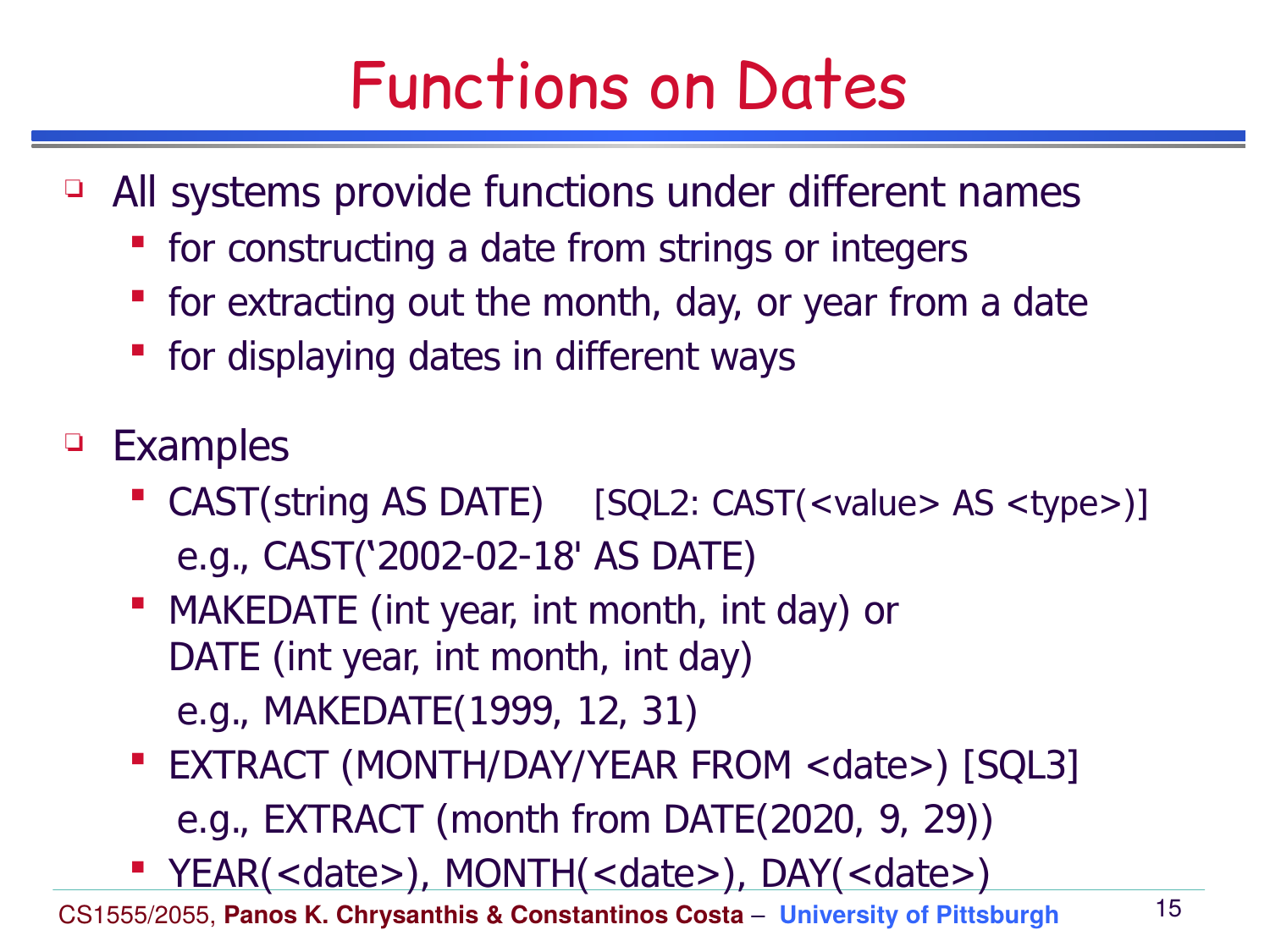

# Functions on Dates
All systems provide functions under different names
for constructing a date from strings or integers
for extracting out the month, day, or year from a date
for displaying dates in different ways

Examples
CAST(string AS DATE)    [SQL2: CAST(<value> AS <type>)]
    e.g., CAST(‘2002-02-18' AS DATE)
MAKEDATE (int year, int month, int day) or
DATE (int year, int month, int day)
    e.g., MAKEDATE(1999, 12, 31)
EXTRACT (MONTH/DAY/YEAR FROM <date>) [SQL3]
    e.g., EXTRACT (month from DATE(2020, 9, 29))
YEAR(<date>), MONTH(<date>), DAY(<date>)